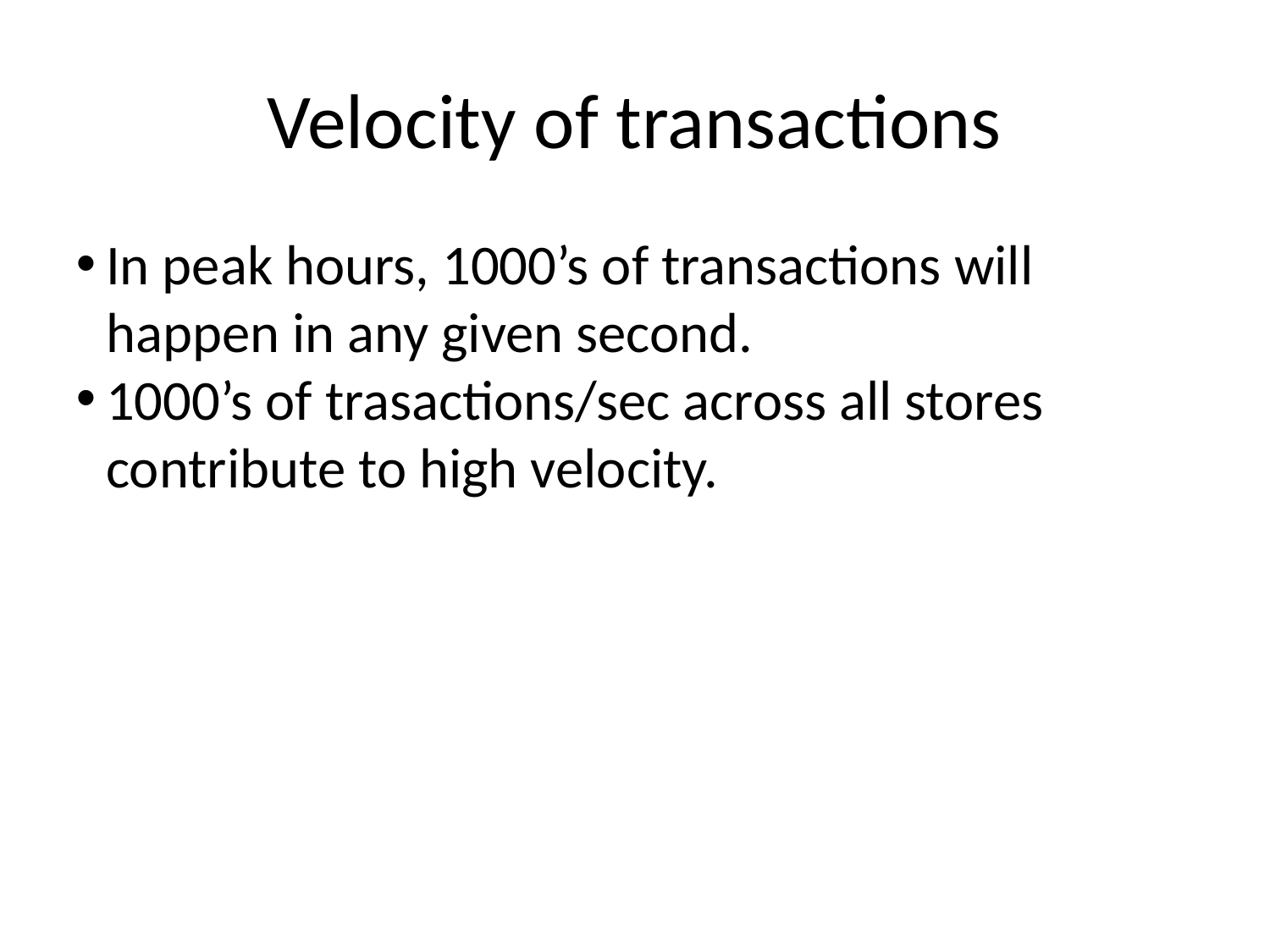

Velocity of transactions
In peak hours, 1000’s of transactions will happen in any given second.
1000’s of trasactions/sec across all stores contribute to high velocity.